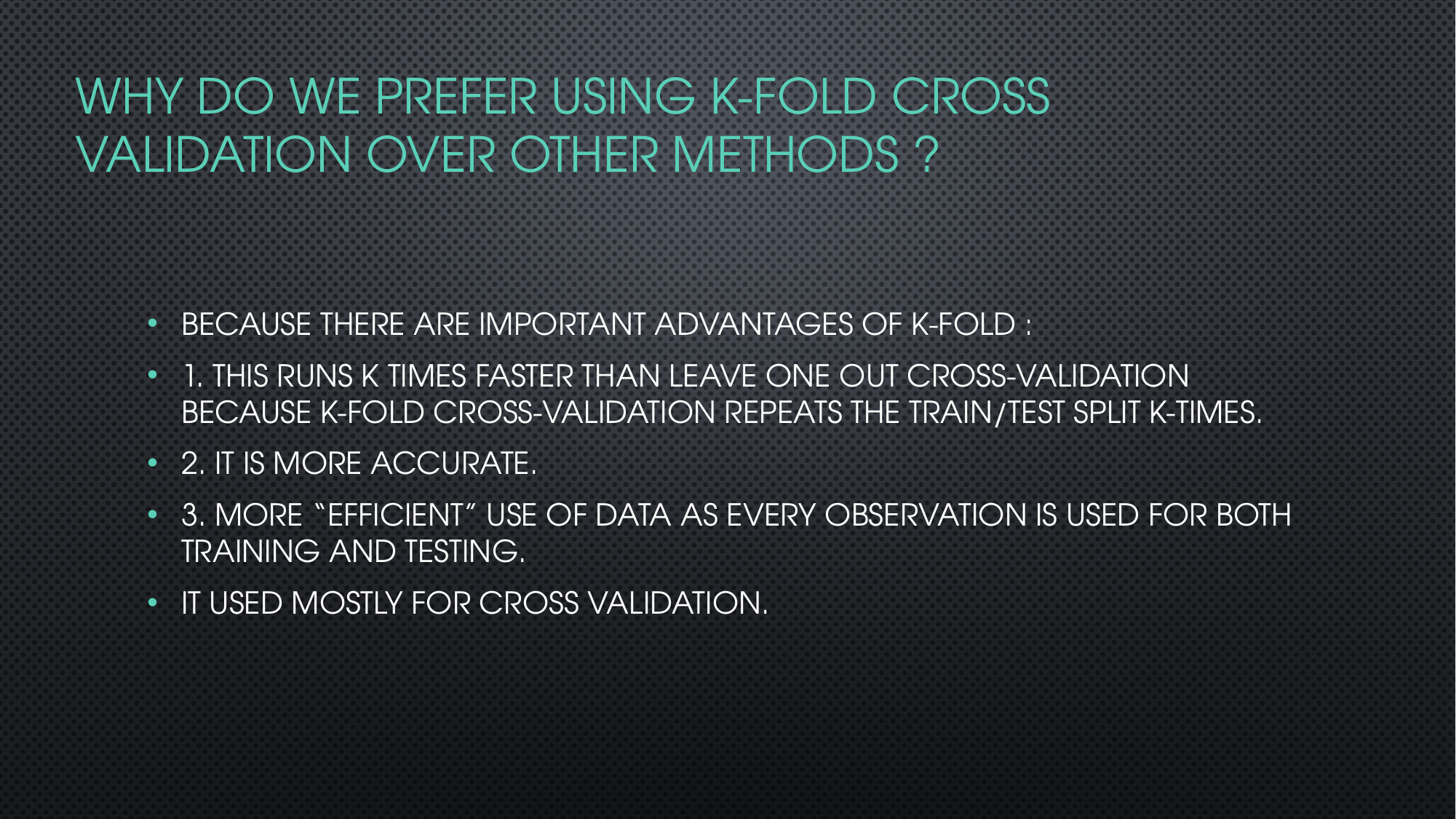

# Why do we prefer using k-fold cross validation over other methods ?
Because there are important advantages of K-fold :
1. This runs K times faster than Leave One Out cross-validation because K-fold cross-validation repeats the train/test split K-times.
2. It is more accurate.
3. More “efficient” use of data as every observation is used for both training and testing.
It used mostly for cross validation.